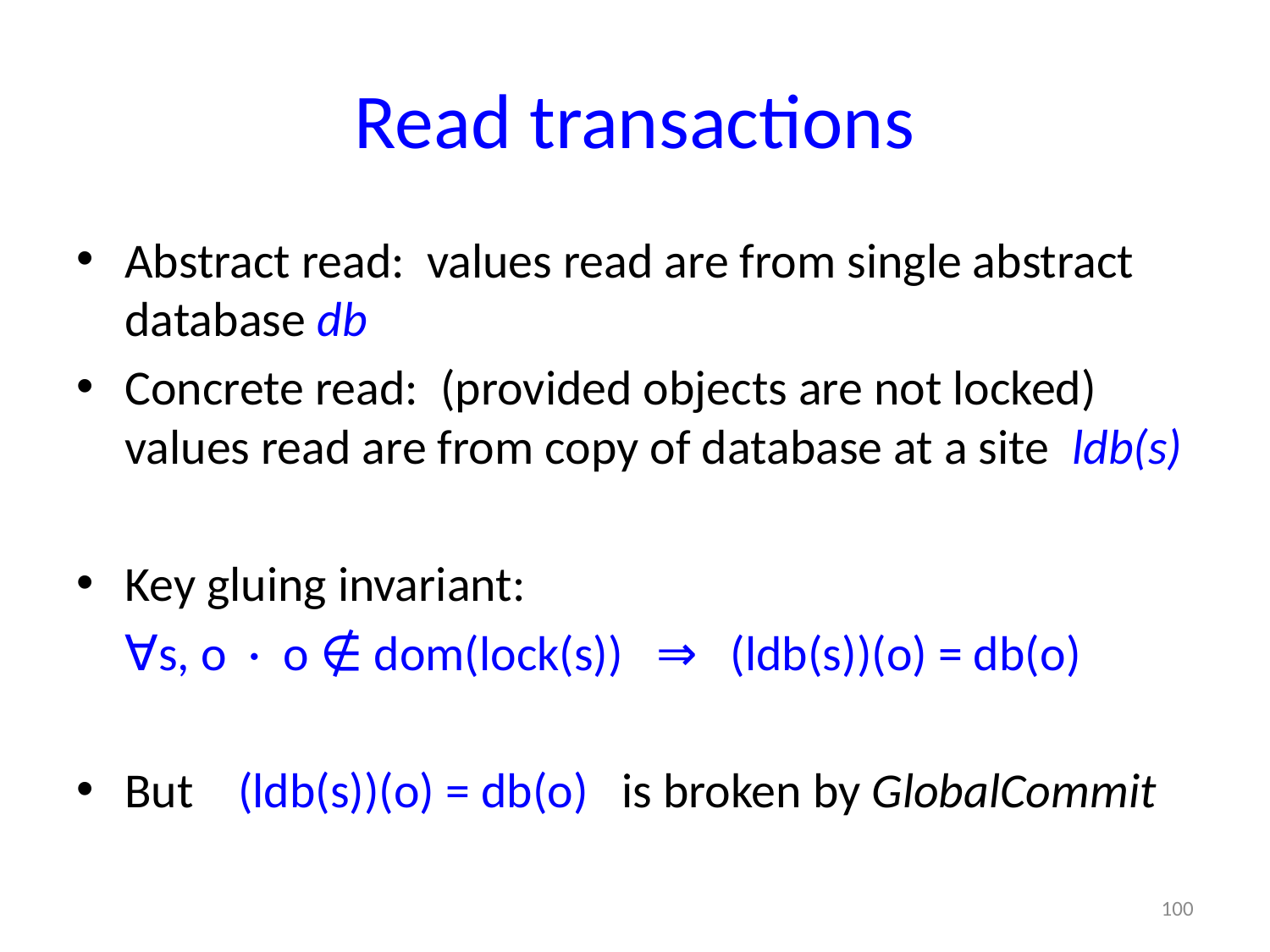

# Read transactions
Abstract read:  values read are from single abstract database db
Concrete read:  (provided objects are not locked) values read are from copy of database at a site  ldb(s)

Key gluing invariant:
	∀s, o  ·  o ∉ dom(lock(s))   ⇒   (ldb(s))(o) = db(o)

But    (ldb(s))(o) = db(o)   is broken by GlobalCommit

100